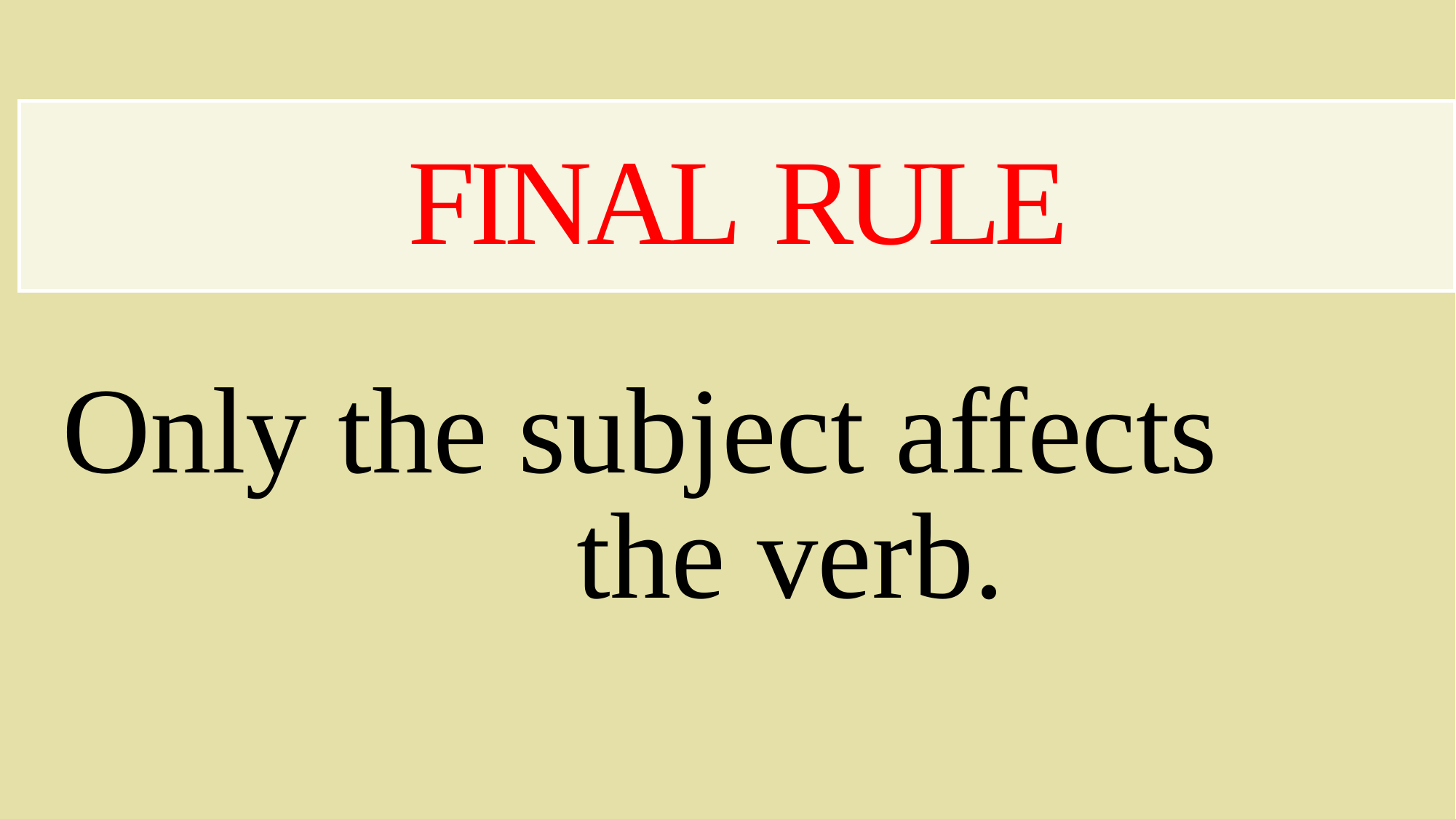

# FINAL RULE
Only the subject affects the verb.